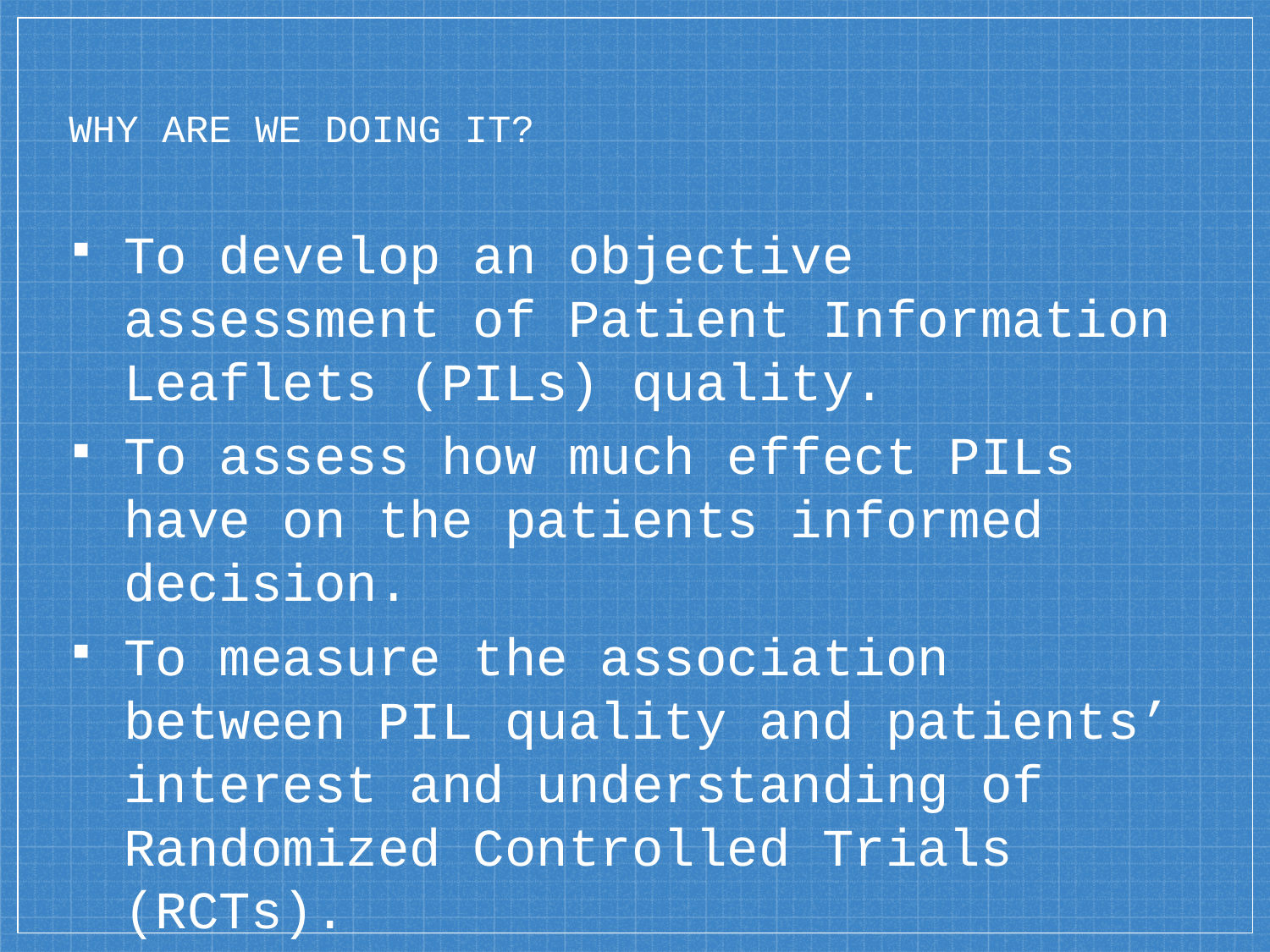

# Why are we doing it?
To develop an objective assessment of Patient Information Leaflets (PILs) quality.
To assess how much effect PILs have on the patients informed decision.
To measure the association between PIL quality and patients’ interest and understanding of Randomized Controlled Trials (RCTs).